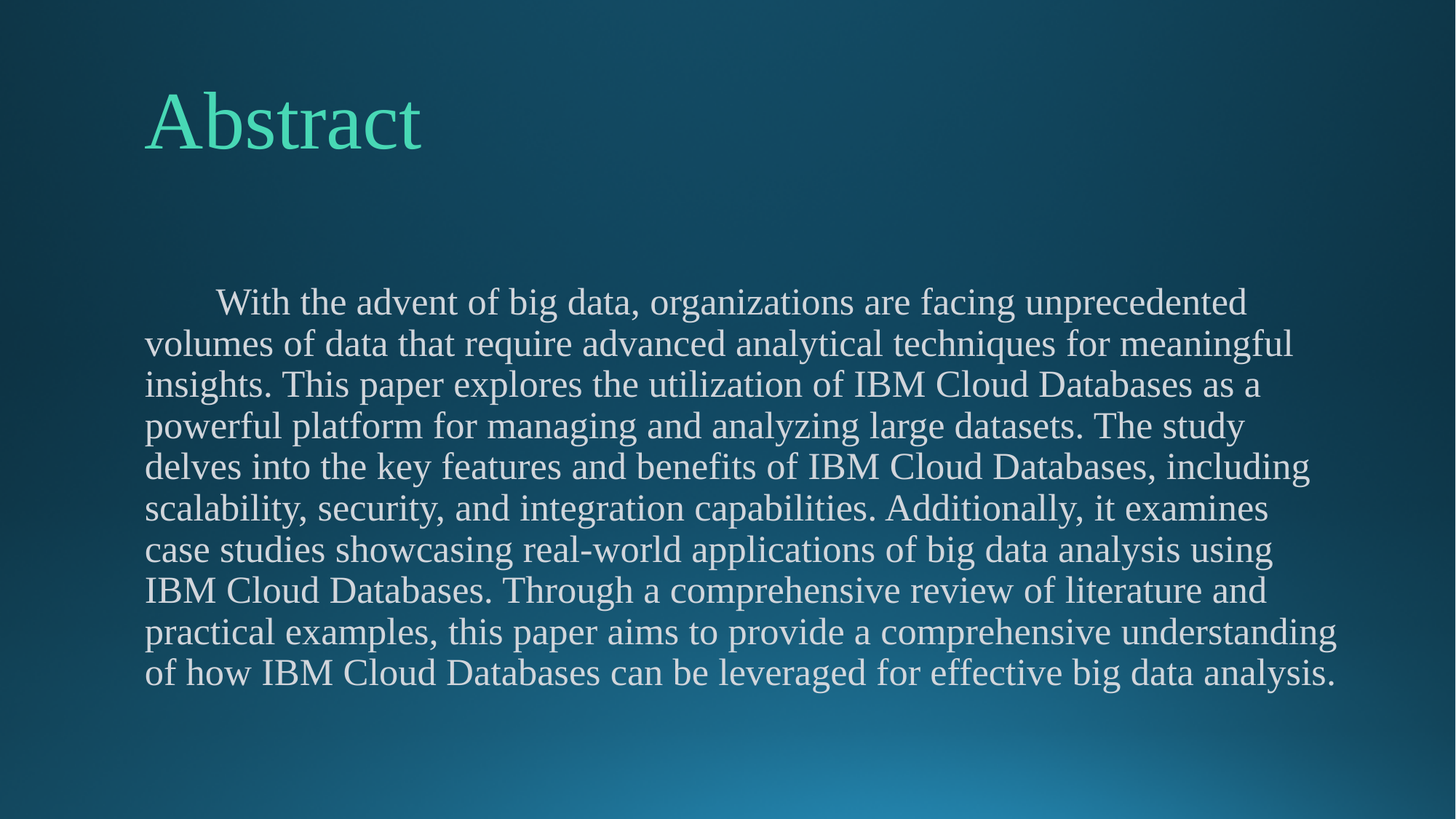

# Abstract

        With the advent of big data, organizations are facing unprecedented volumes of data that require advanced analytical techniques for meaningful insights. This paper explores the utilization of IBM Cloud Databases as a powerful platform for managing and analyzing large datasets. The study delves into the key features and benefits of IBM Cloud Databases, including scalability, security, and integration capabilities. Additionally, it examines case studies showcasing real-world applications of big data analysis using IBM Cloud Databases. Through a comprehensive review of literature and practical examples, this paper aims to provide a comprehensive understanding of how IBM Cloud Databases can be leveraged for effective big data analysis.